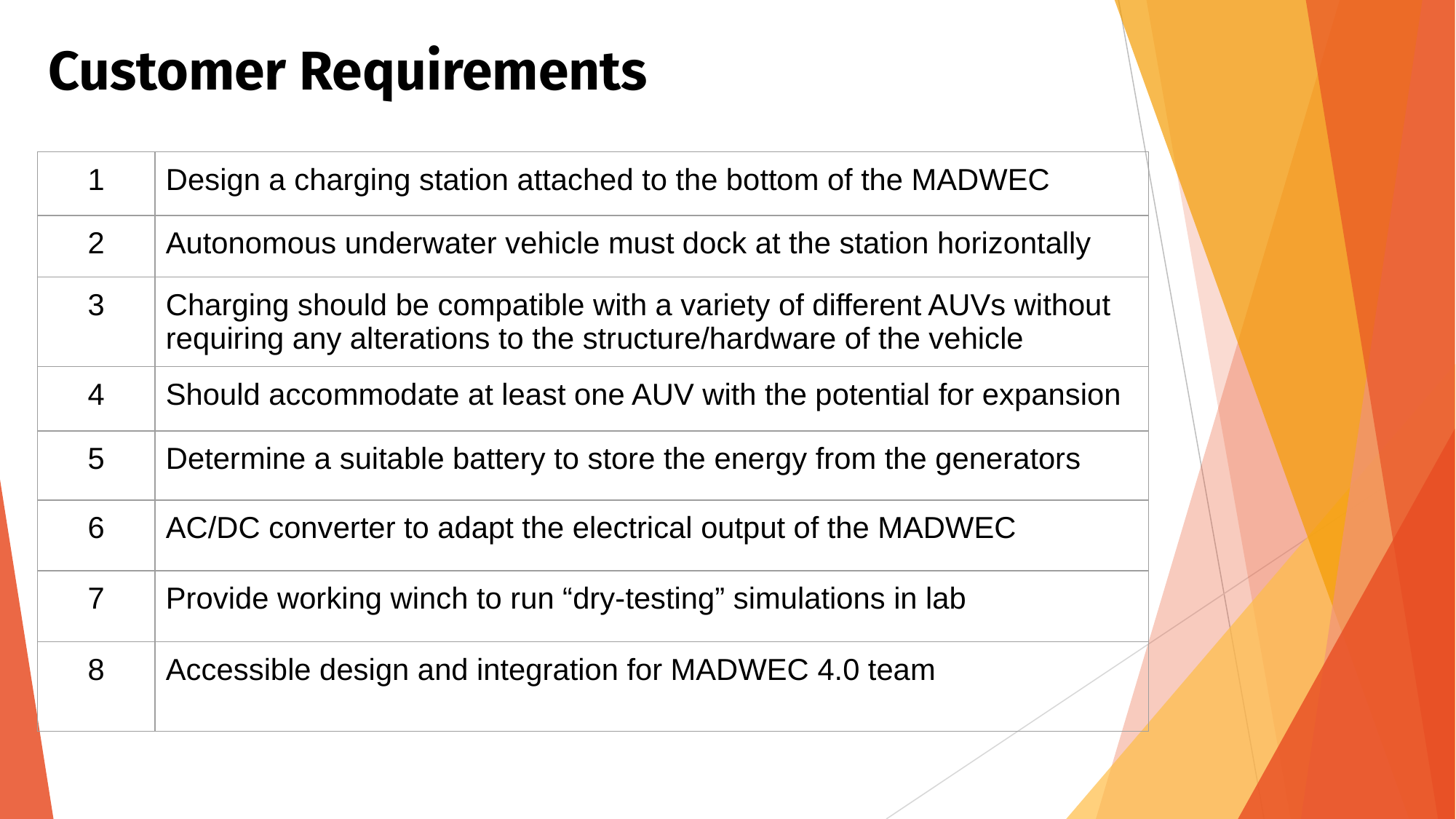

Customer Requirements
| 1 | Design a charging station attached to the bottom of the MADWEC |
| --- | --- |
| 2 | Autonomous underwater vehicle must dock at the station horizontally |
| 3 | Charging should be compatible with a variety of different AUVs without requiring any alterations to the structure/hardware of the vehicle |
| 4 | Should accommodate at least one AUV with the potential for expansion |
| 5 | Determine a suitable battery to store the energy from the generators |
| 6 | AC/DC converter to adapt the electrical output of the MADWEC |
| 7 | Provide working winch to run “dry-testing” simulations in lab |
| 8 | Accessible design and integration for MADWEC 4.0 team |